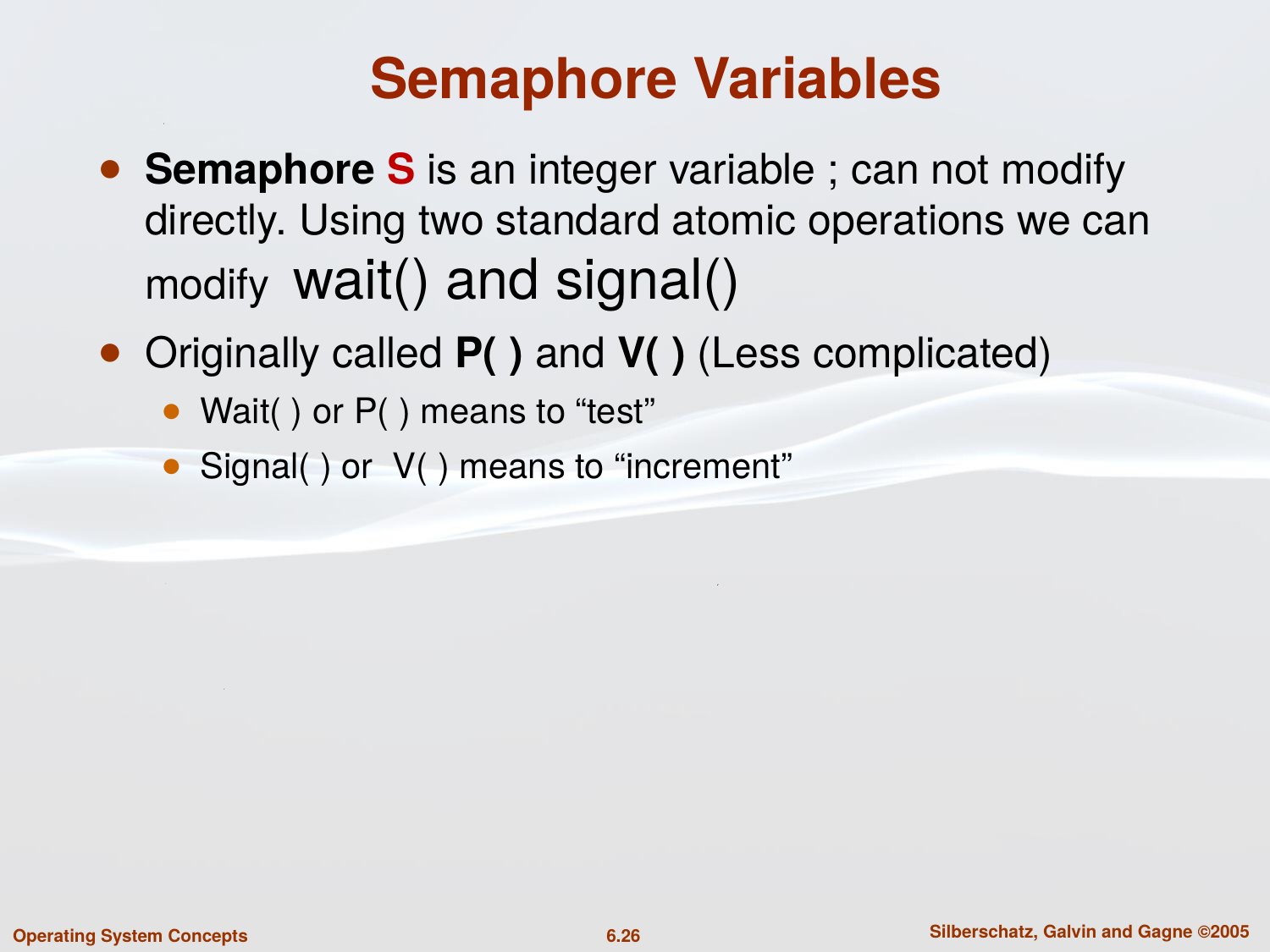

# Semaphore Variables
Semaphore S is an integer variable ; can not modify directly. Using two standard atomic operations we can modify  wait() and signal()
Originally called P( ) and V( ) (Less complicated)
Wait( ) or P( ) means to “test”
Signal( ) or  V( ) means to “increment”